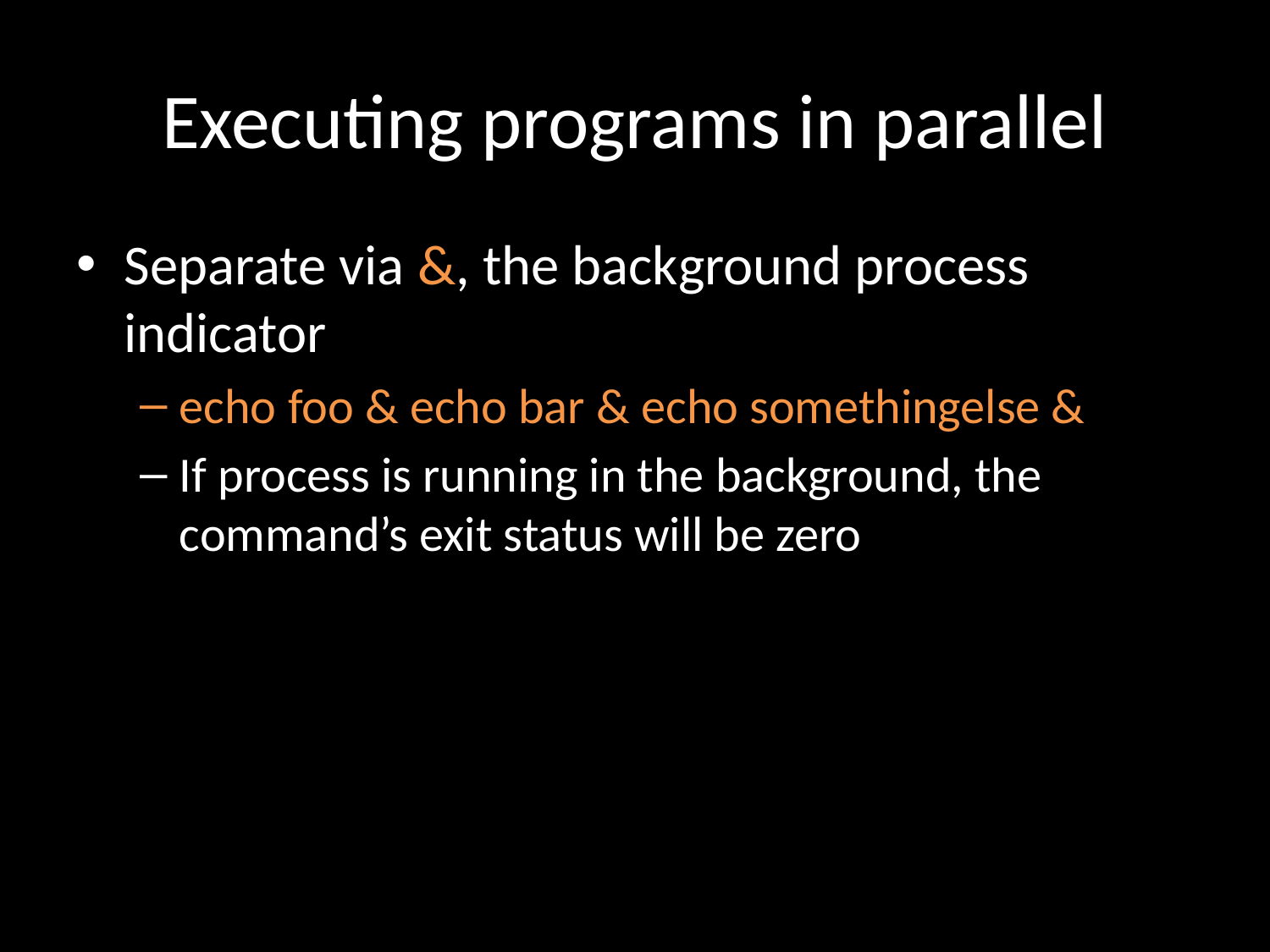

# Executing programs in parallel
Separate via &, the background process indicator
echo foo & echo bar & echo somethingelse &
If process is running in the background, the command’s exit status will be zero